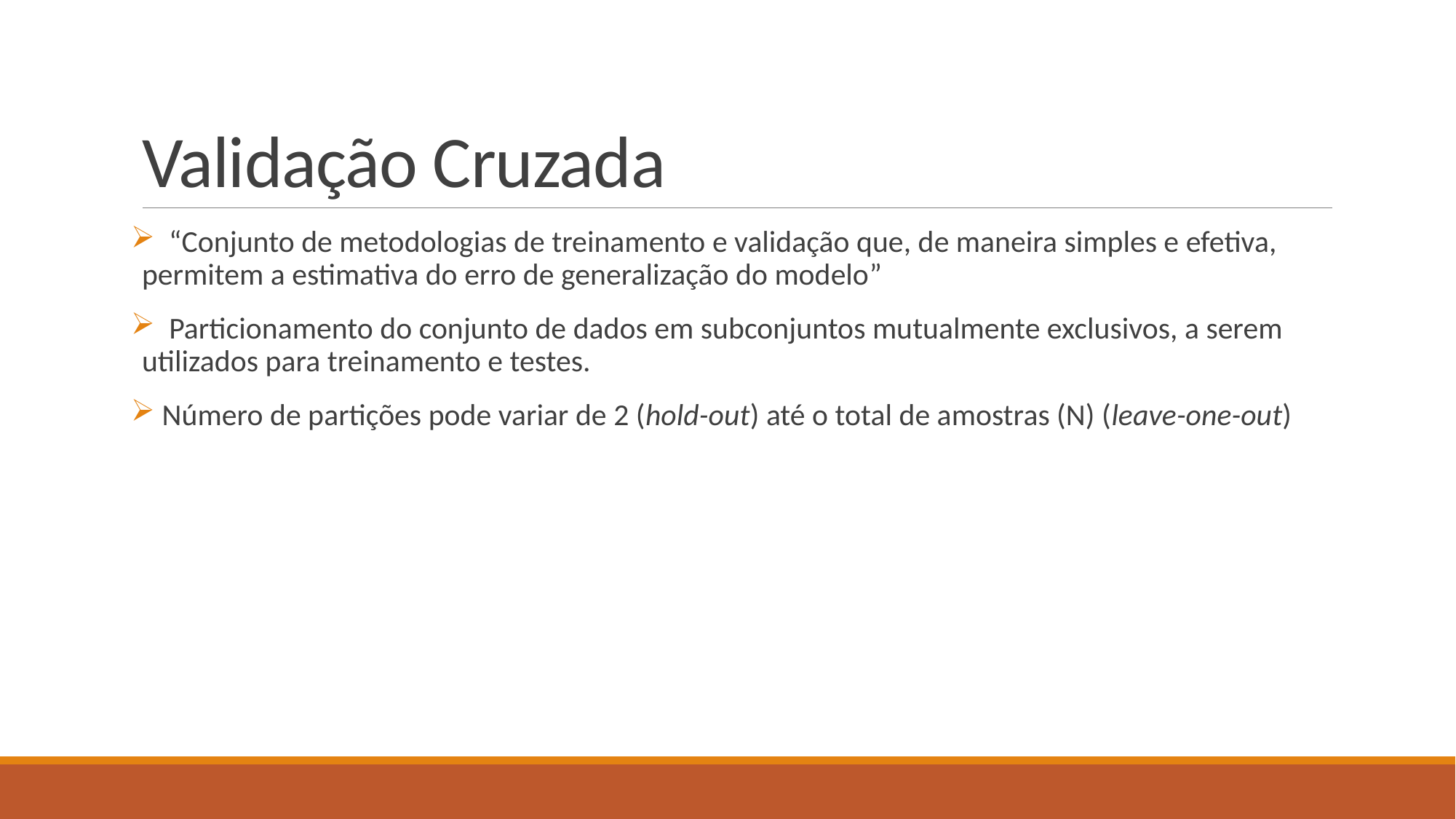

# Validação Cruzada
  “Conjunto de metodologias de treinamento e validação que, de maneira simples e efetiva, permitem a estimativa do erro de generalização do modelo”
  Particionamento do conjunto de dados em subconjuntos mutualmente exclusivos, a serem utilizados para treinamento e testes.
 Número de partições pode variar de 2 (hold-out) até o total de amostras (N) (leave-one-out)